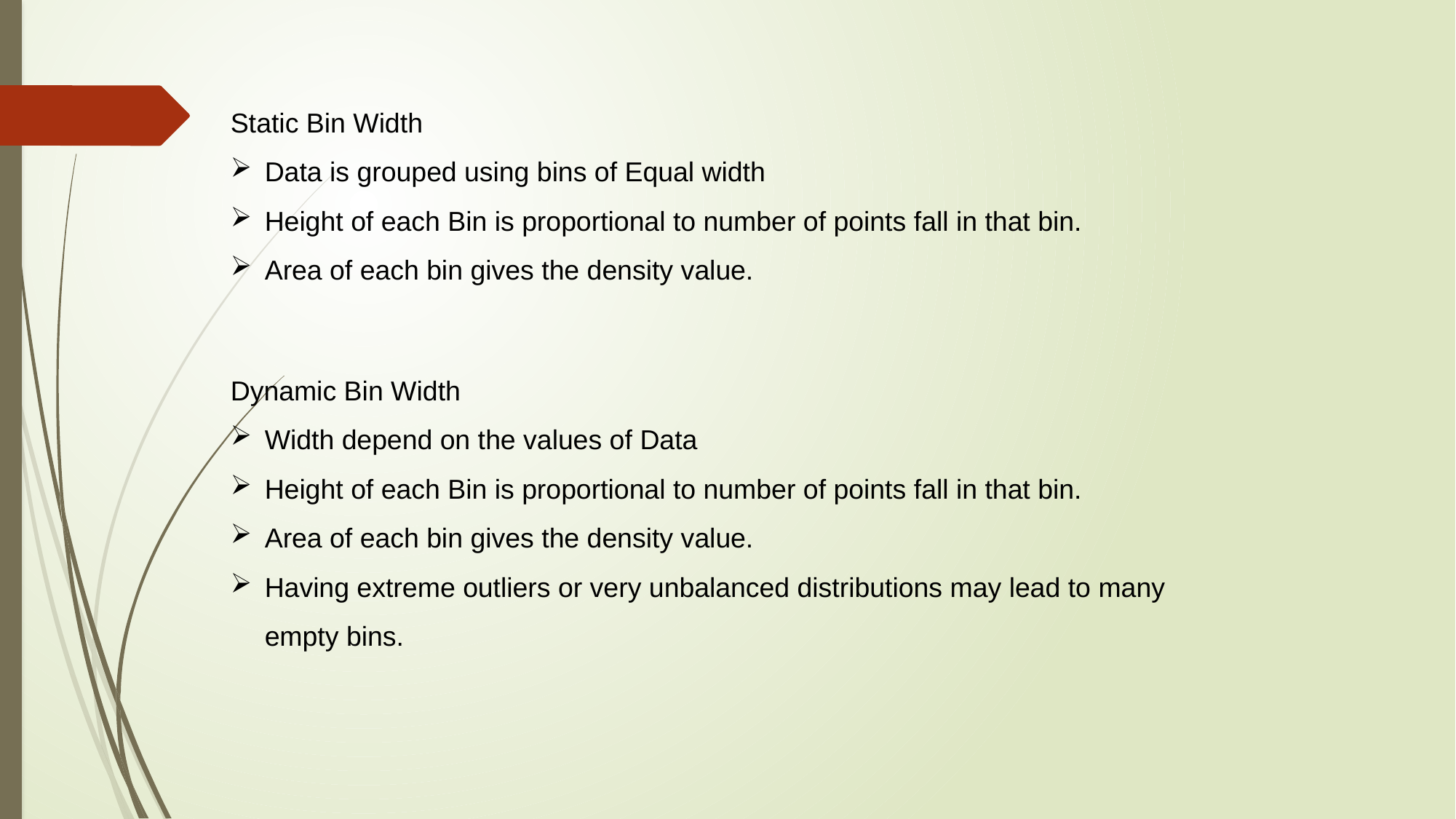

Static Bin Width
Data is grouped using bins of Equal width
Height of each Bin is proportional to number of points fall in that bin.
Area of each bin gives the density value.
Dynamic Bin Width
Width depend on the values of Data
Height of each Bin is proportional to number of points fall in that bin.
Area of each bin gives the density value.
Having extreme outliers or very unbalanced distributions may lead to many empty bins.